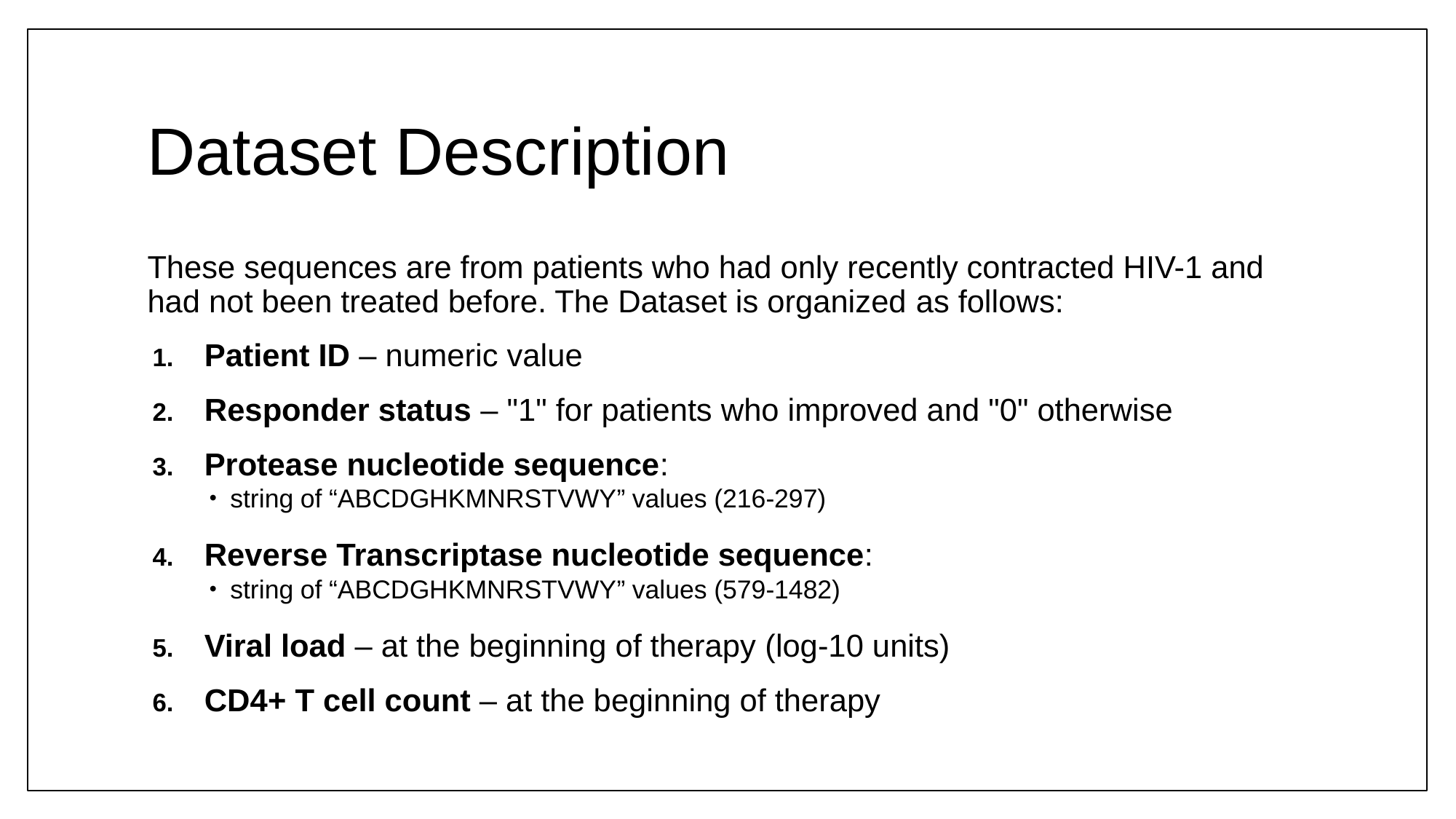

# Dataset Description
These sequences are from patients who had only recently contracted HIV-1 and had not been treated before. The Dataset is organized as follows:
Patient ID – numeric value
Responder status – "1" for patients who improved and "0" otherwise
Protease nucleotide sequence:
string of “ABCDGHKMNRSTVWY” values (216-297)
Reverse Transcriptase nucleotide sequence:
string of “ABCDGHKMNRSTVWY” values (579-1482)
Viral load – at the beginning of therapy (log-10 units)
CD4+ T cell count – at the beginning of therapy